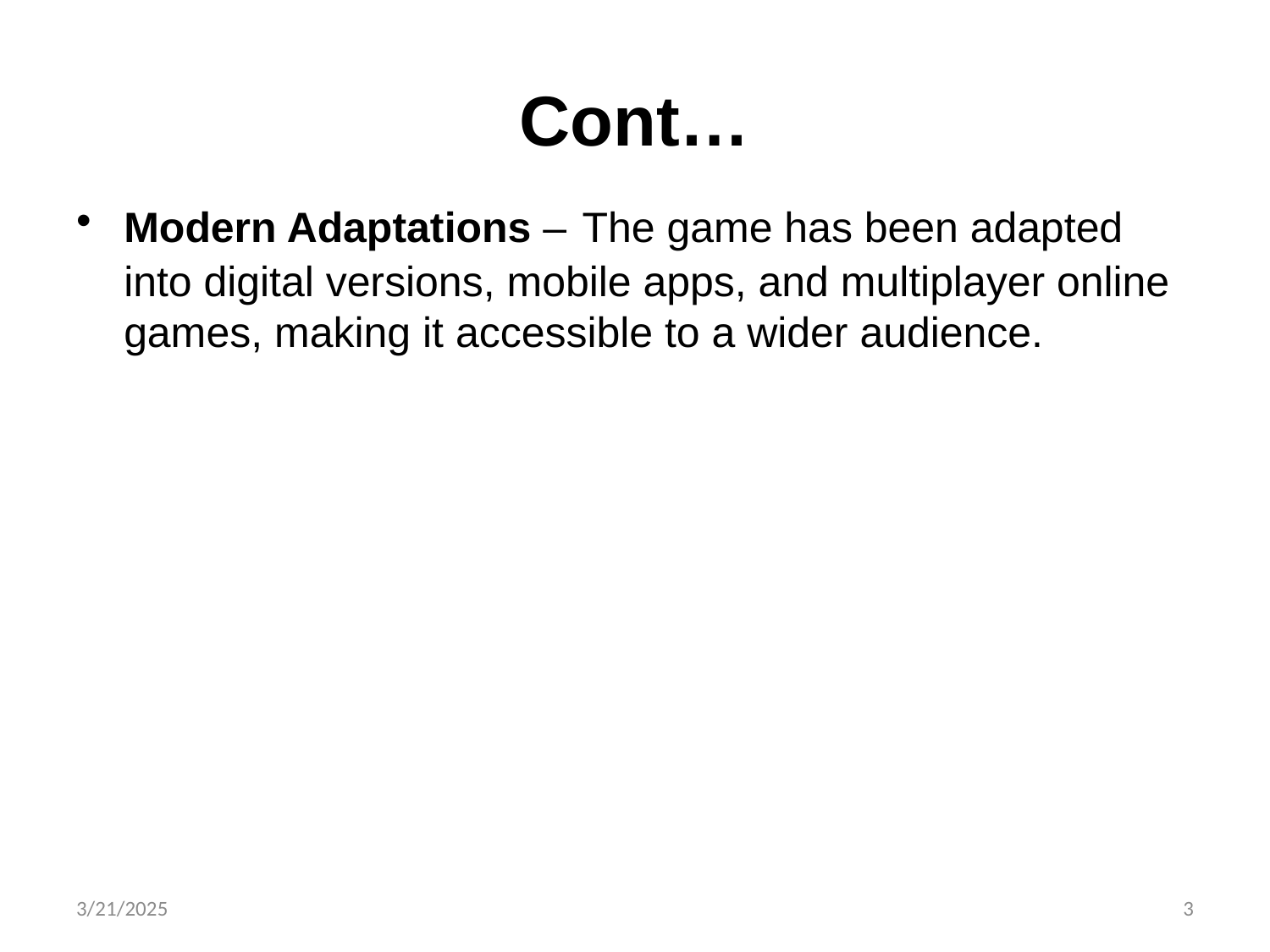

# Cont…
Modern Adaptations – The game has been adapted into digital versions, mobile apps, and multiplayer online games, making it accessible to a wider audience.
3/21/2025
3